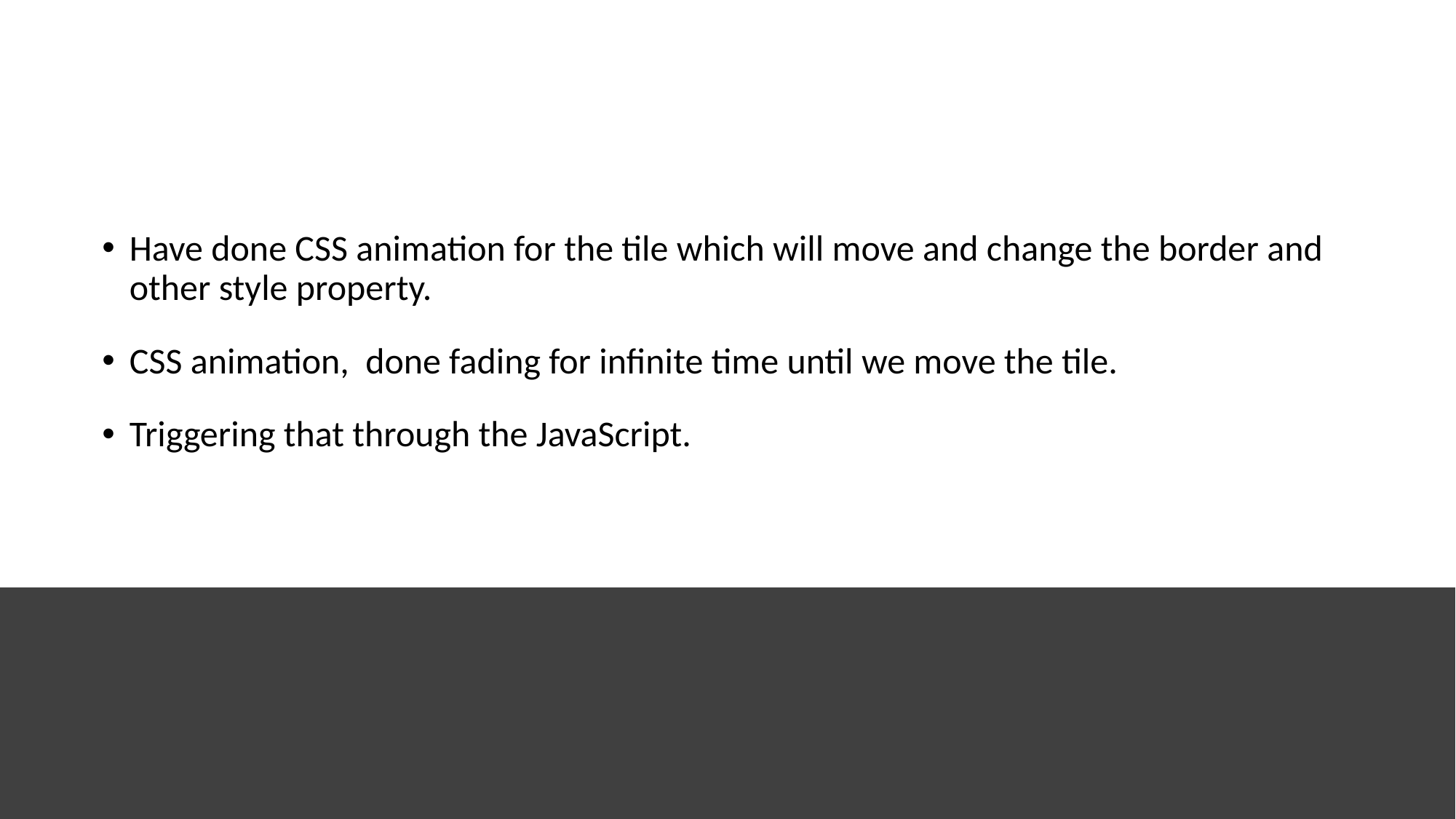

Have done CSS animation for the tile which will move and change the border and other style property.
CSS animation,  done fading for infinite time until we move the tile.
Triggering that through the JavaScript.